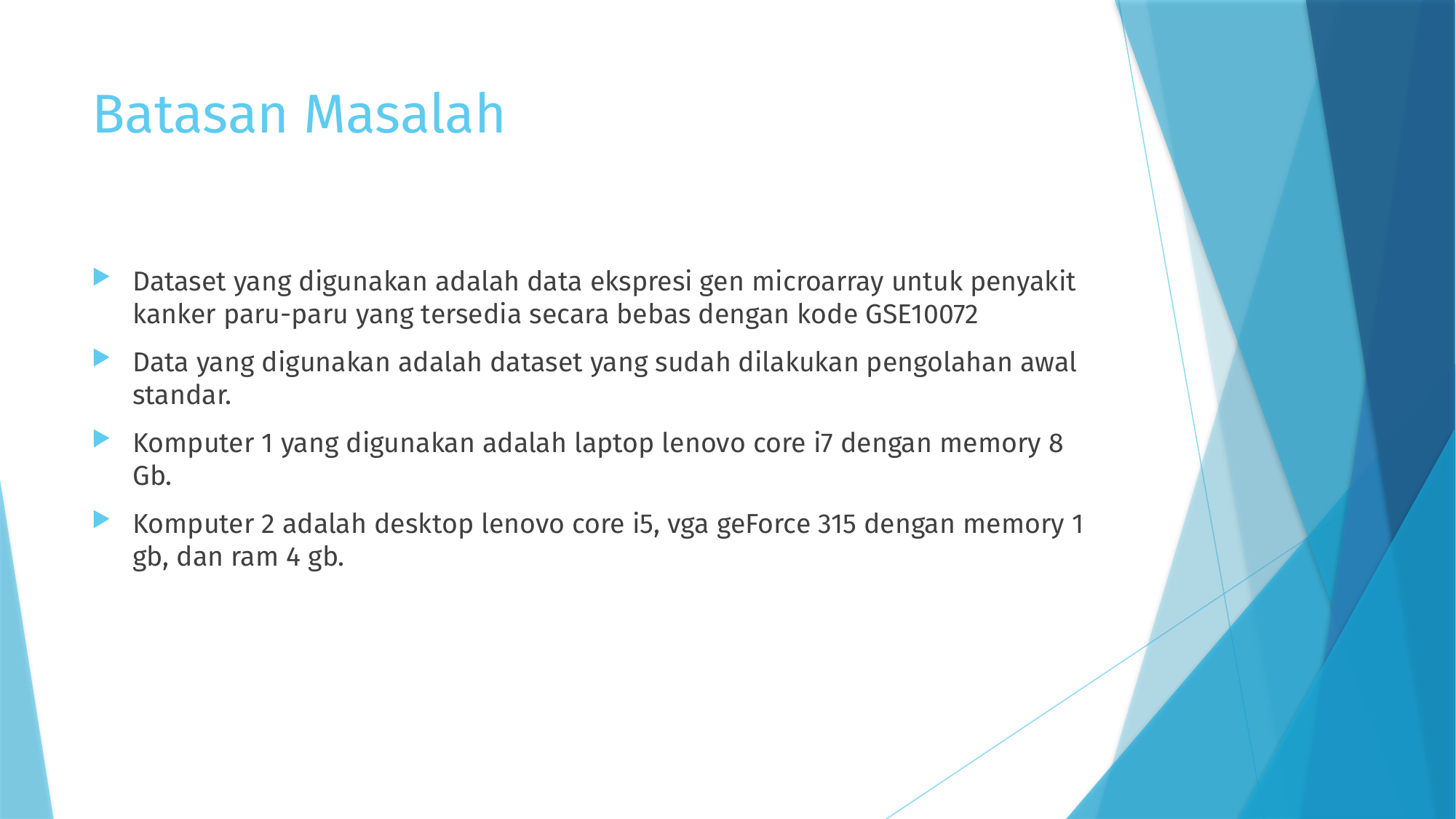

# Batasan Masalah
Dataset yang digunakan adalah data ekspresi gen microarray untuk penyakit kanker paru-paru yang tersedia secara bebas dengan kode GSE10072
Data yang digunakan adalah dataset yang sudah dilakukan pengolahan awal standar.
Komputer 1 yang digunakan adalah laptop lenovo core i7 dengan memory 8 Gb.
Komputer 2 adalah desktop lenovo core i5, vga geForce 315 dengan memory 1 gb, dan ram 4 gb.